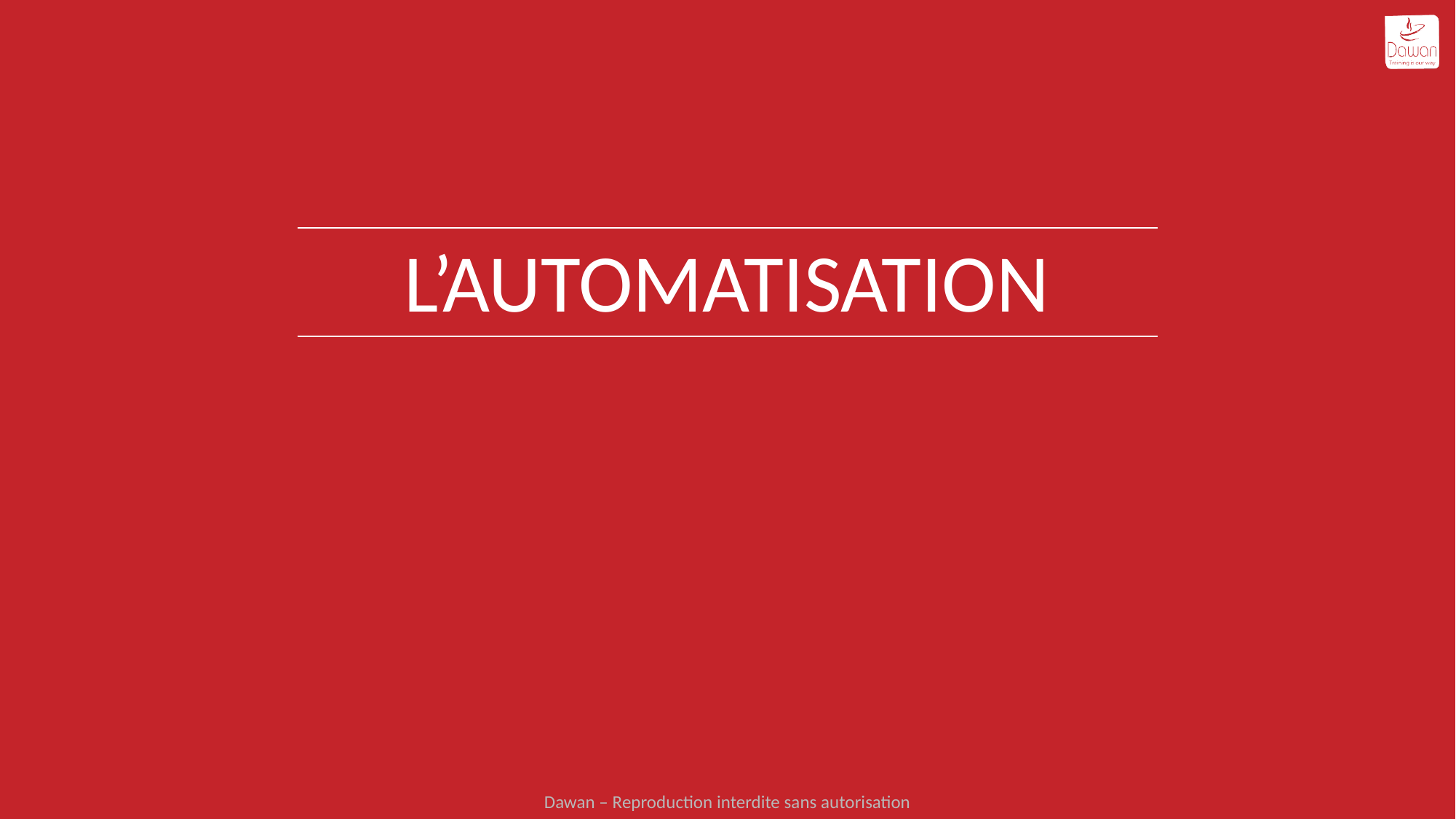

# L’automatisation

Dawan – Reproduction interdite sans autorisation